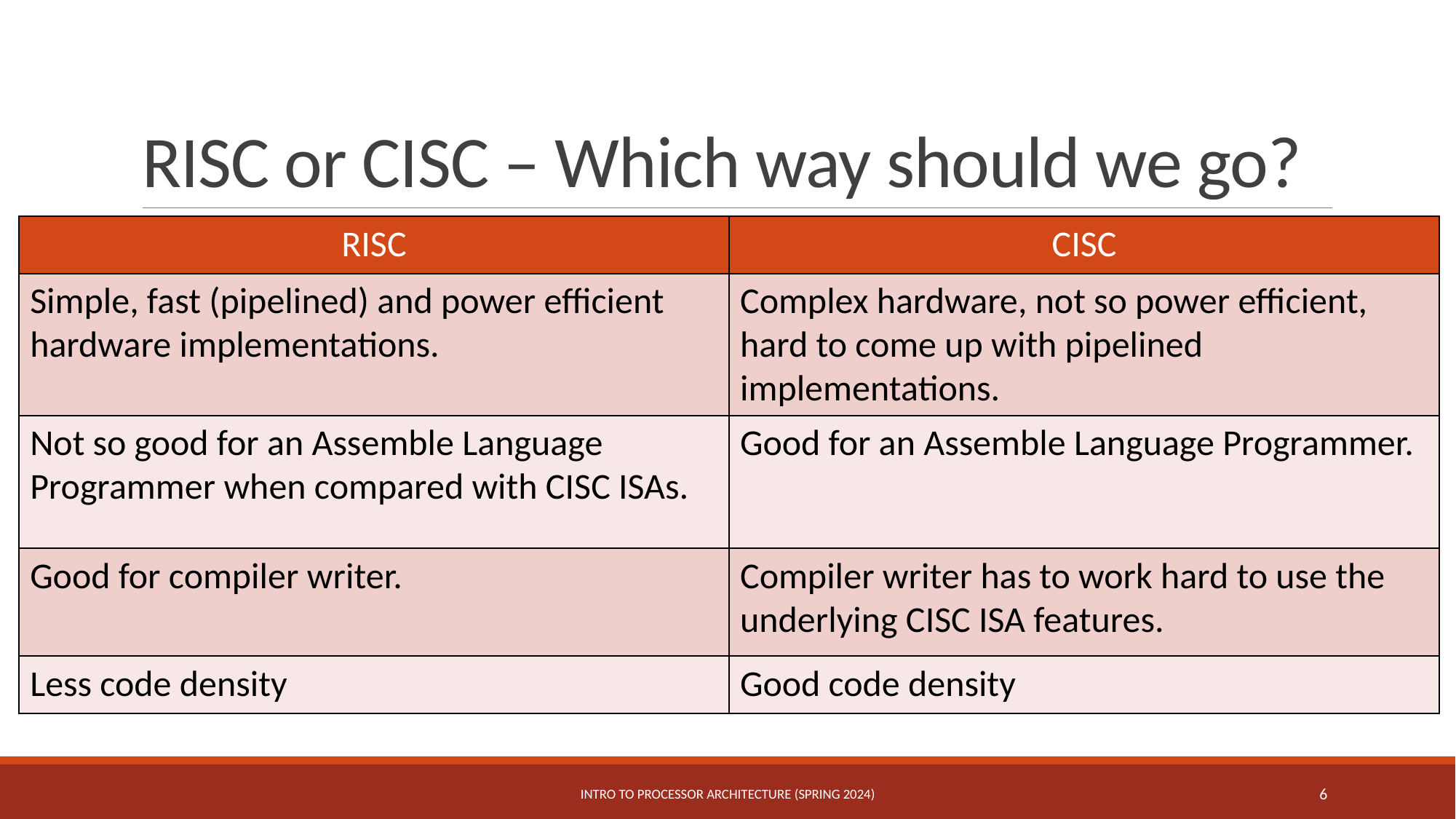

# RISC or CISC – Which way should we go?
| RISC | CISC |
| --- | --- |
| Simple, fast (pipelined) and power efficient hardware implementations. | Complex hardware, not so power efficient, hard to come up with pipelined implementations. |
| Not so good for an Assemble Language Programmer when compared with CISC ISAs. | Good for an Assemble Language Programmer. |
| Good for compiler writer. | Compiler writer has to work hard to use the underlying CISC ISA features. |
| Less code density | Good code density |
Intro to Processor Architecture (Spring 2024)
6